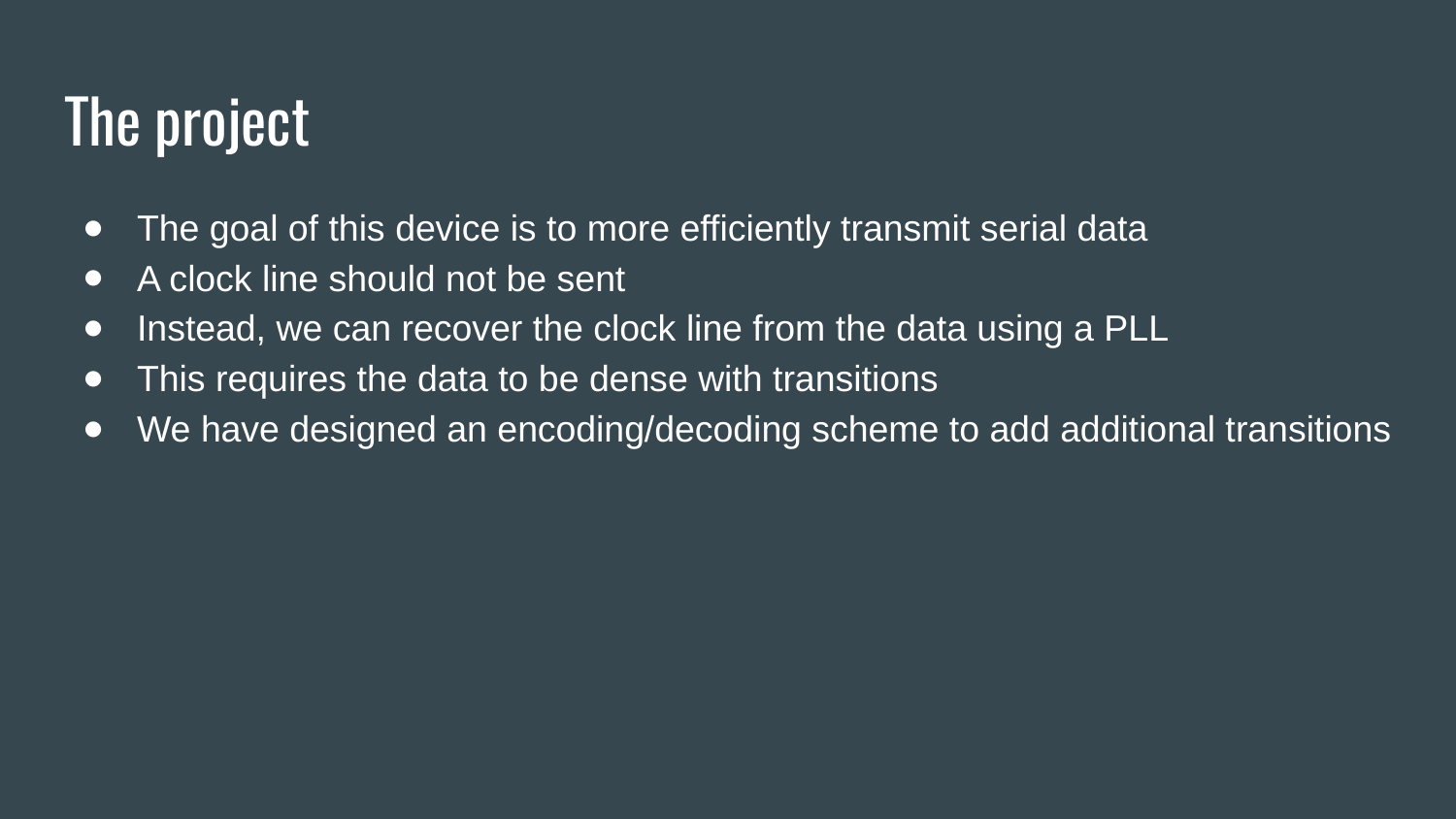

# The project
The goal of this device is to more efficiently transmit serial data
A clock line should not be sent
Instead, we can recover the clock line from the data using a PLL
This requires the data to be dense with transitions
We have designed an encoding/decoding scheme to add additional transitions